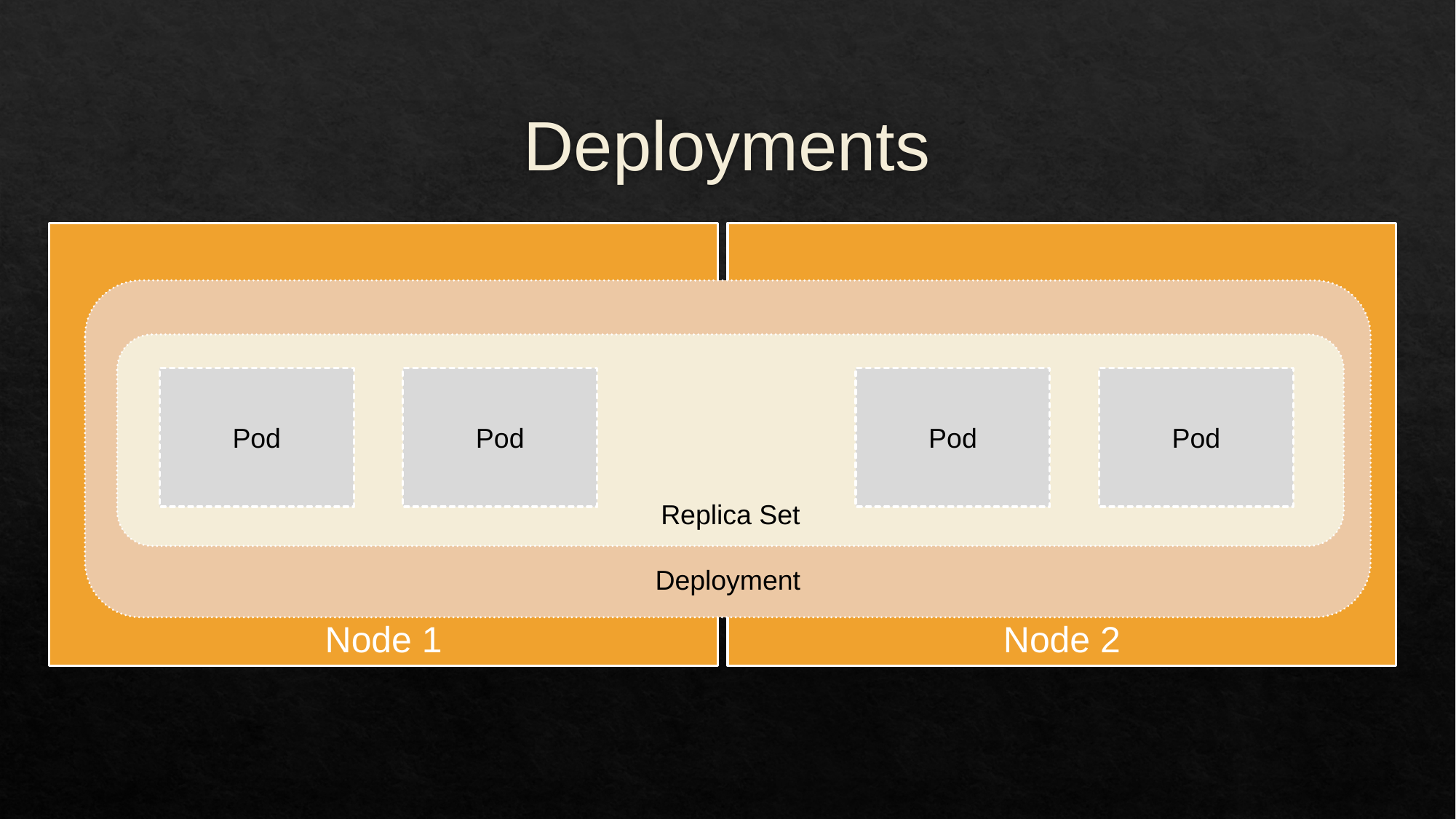

# Deployments
Node 2
Node 1
Deployment
Replica Set
Pod
Pod
Pod
Pod